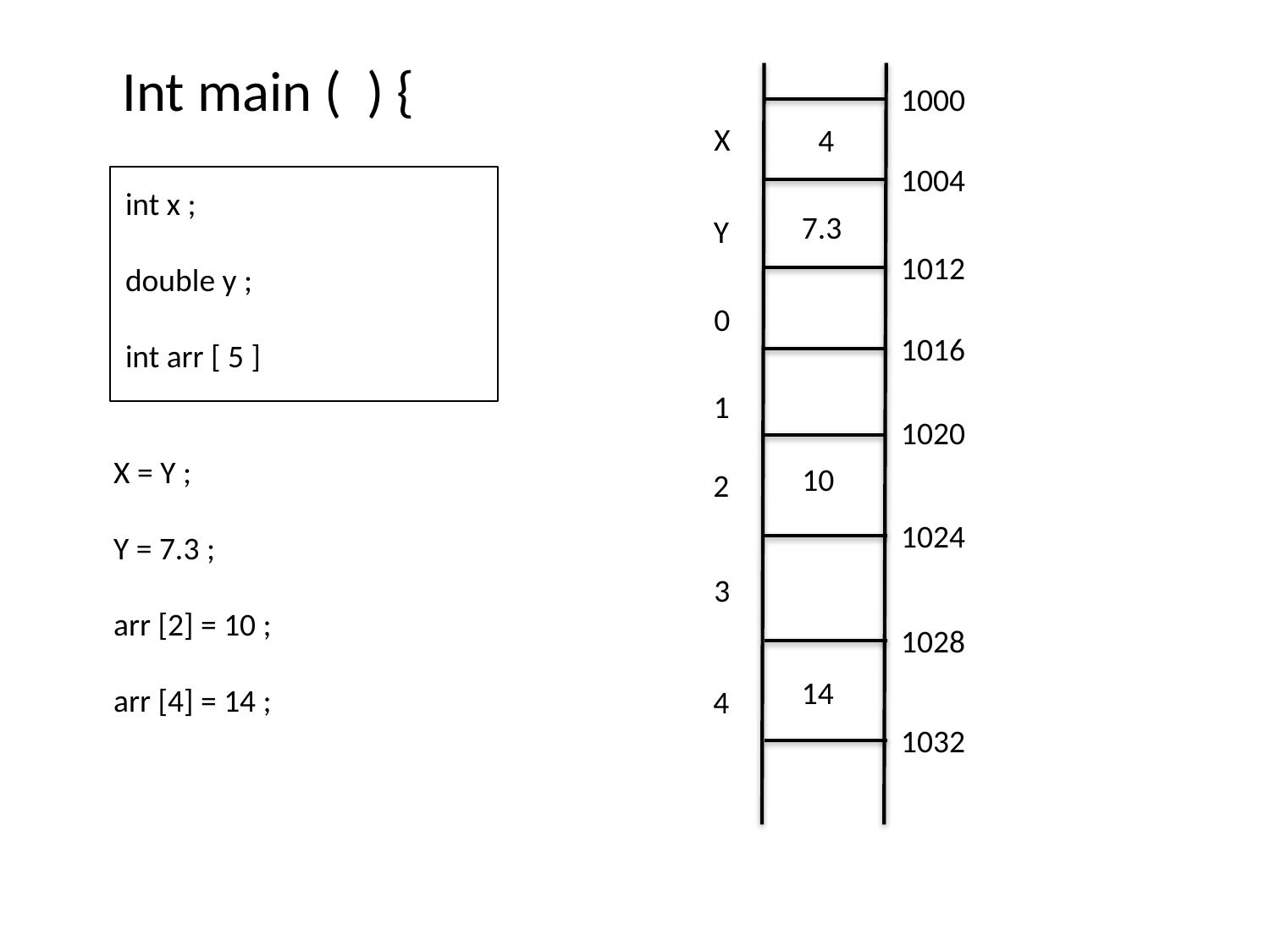

Int main (  ) {
1000
X
4
1004

int x ;

double y ;

int arr [ 5 ]
7.3
Y
1012
0
1016
1
1020
X = Y ;

Y = 7.3 ;

arr [2] = 10 ;

arr [4] = 14 ;
10
2
1024
3
1028
14
4
1032